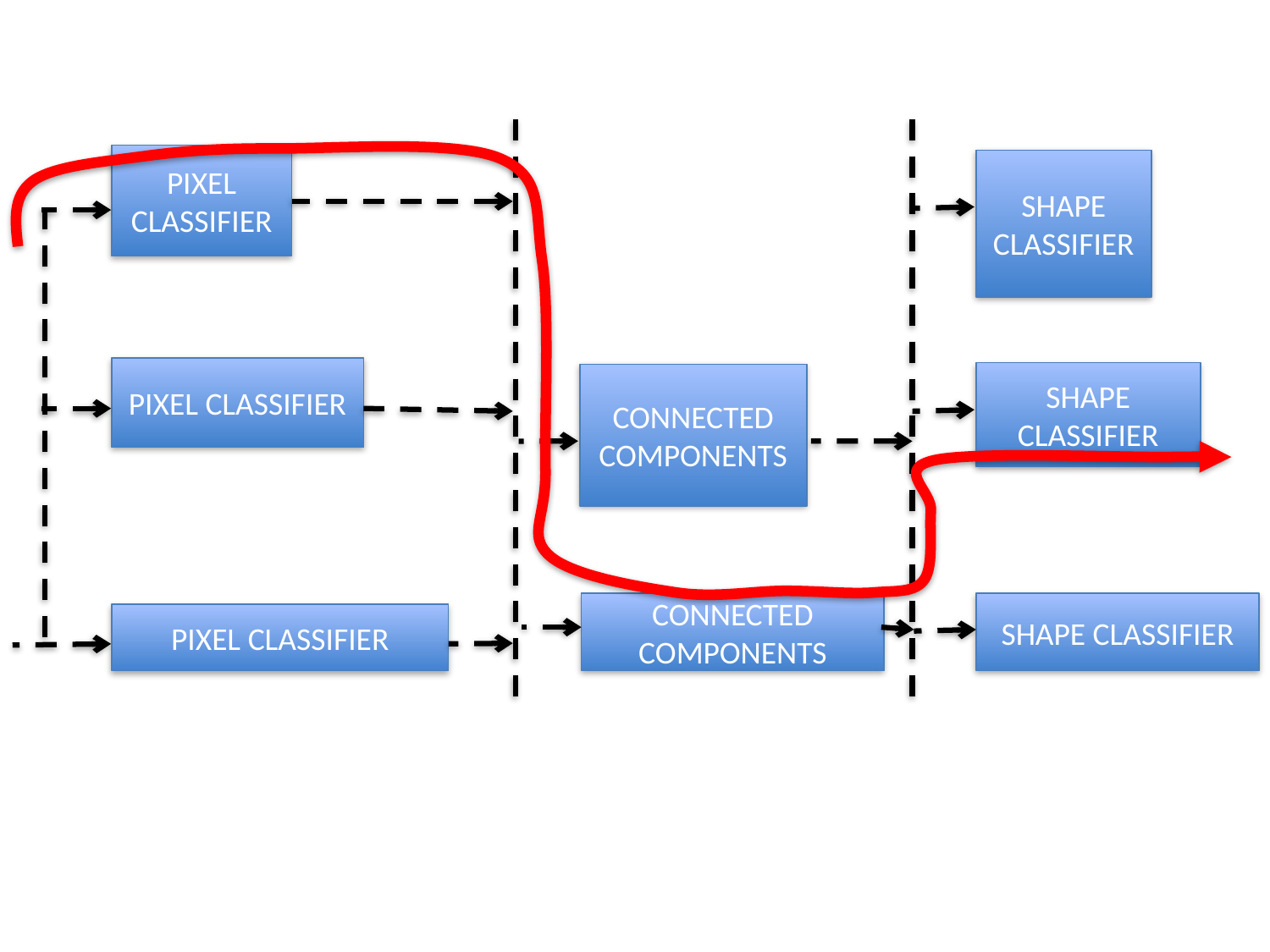

PIXEL CLASSIFIER

SHAPE CLASSIFIER
PIXEL CLASSIFIER
SHAPE CLASSIFIER
CONNECTED COMPONENTS
CONNECTED COMPONENTS
SHAPE CLASSIFIER
PIXEL CLASSIFIER